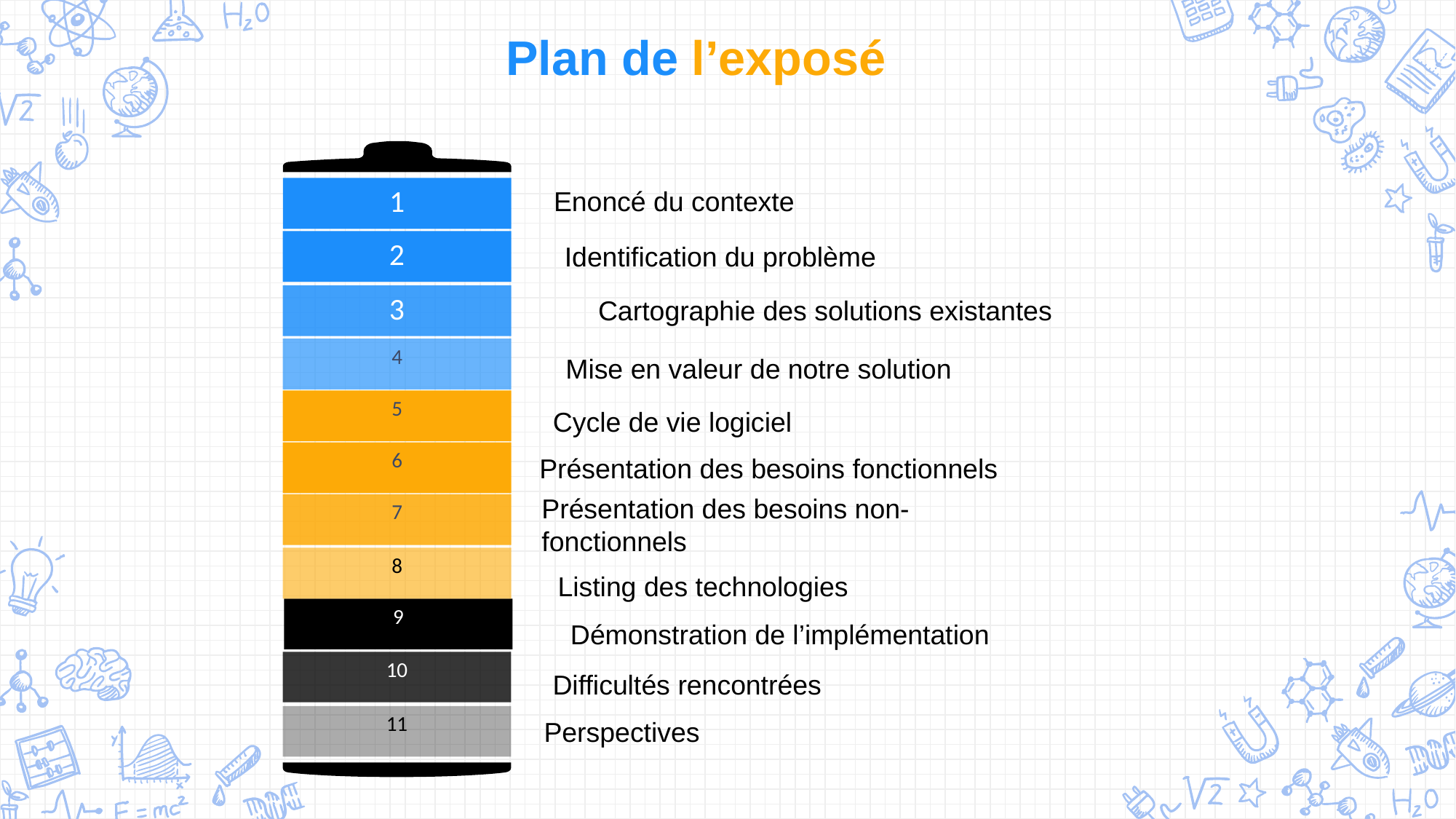

Plan de l’exposé

1
9

Enoncé du contexte
2
Identification du problème
3
	Cartographie des solutions existantes
4
Mise en valeur de notre solution
5
Cycle de vie logiciel
6
Présentation des besoins fonctionnels
Présentation des besoins non-fonctionnels
7
8
Listing des technologies
Démonstration de l’implémentation
10
Difficultés rencontrées
11
Perspectives